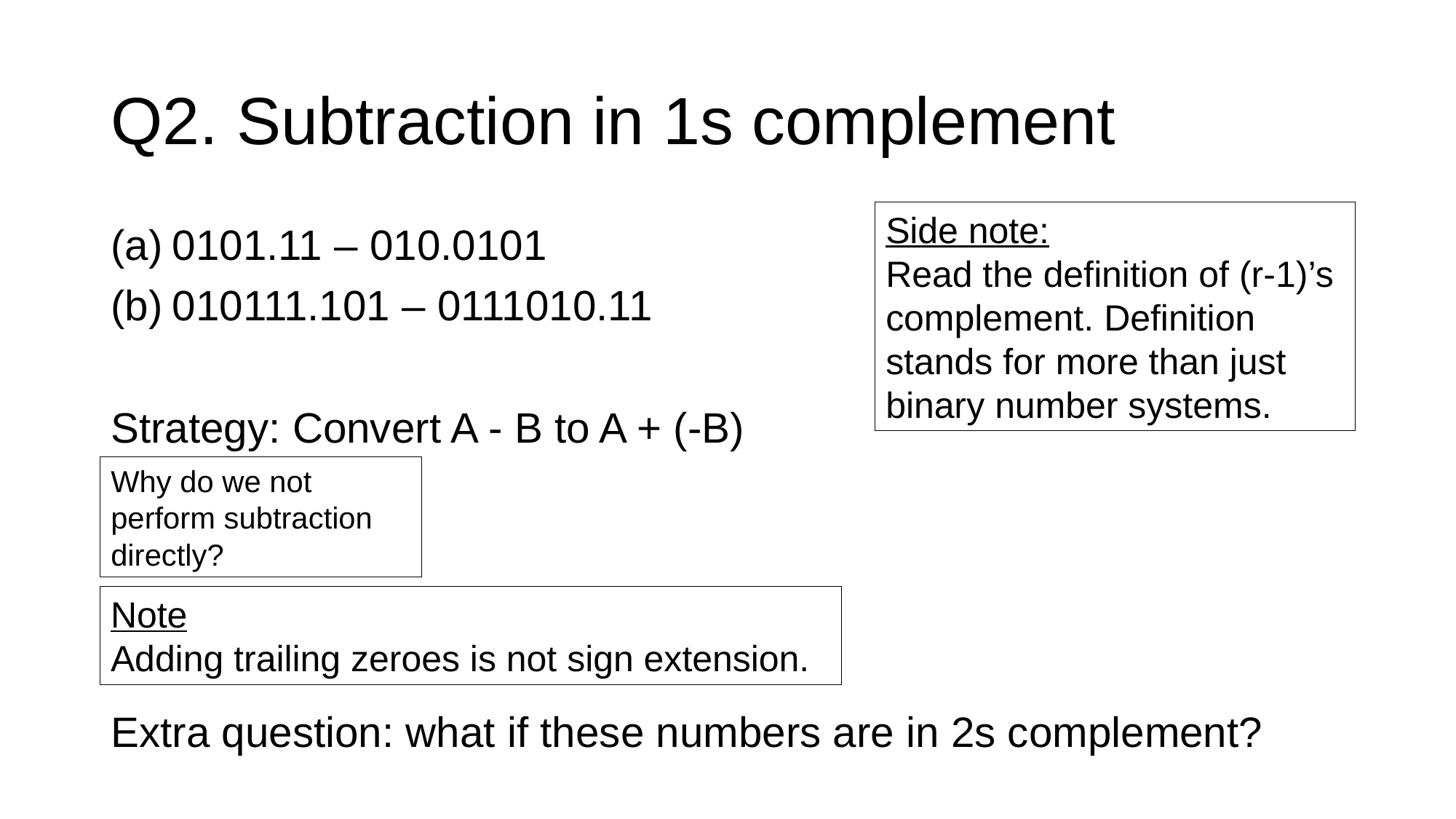

# Q2. Subtraction in 1s complement
Side note:
Read the definition of (r-1)’s complement. Definition stands for more than just binary number systems.
0101.11 – 010.0101
010111.101 – 0111010.11

Strategy: Convert A - B to A + (-B)

Extra question: what if these numbers are in 2s complement?
Why do we not perform subtraction directly?
Note
Adding trailing zeroes is not sign extension.